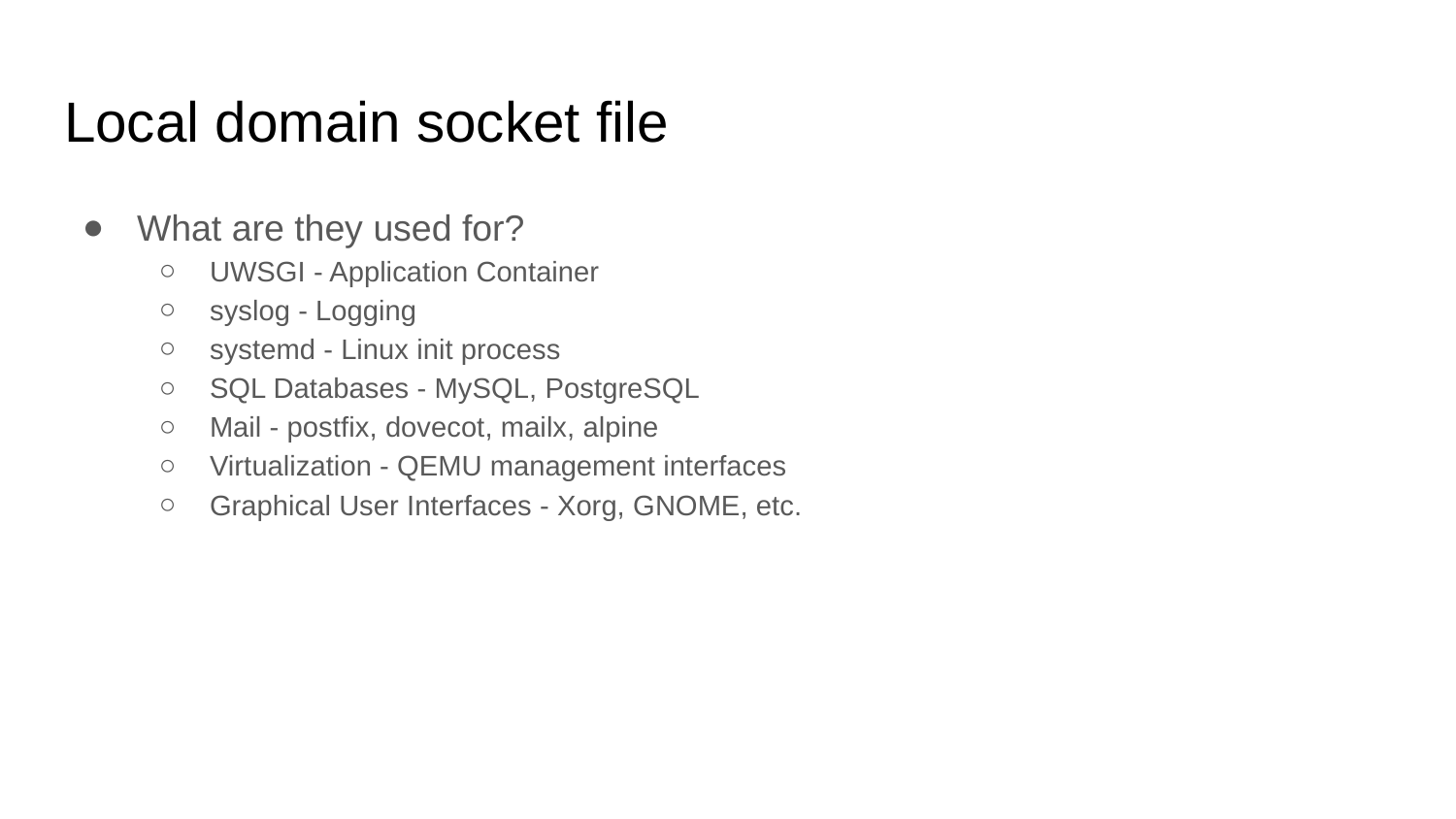

# Local domain socket file
What are they used for?
UWSGI - Application Container
syslog - Logging
systemd - Linux init process
SQL Databases - MySQL, PostgreSQL
Mail - postfix, dovecot, mailx, alpine
Virtualization - QEMU management interfaces
Graphical User Interfaces - Xorg, GNOME, etc.